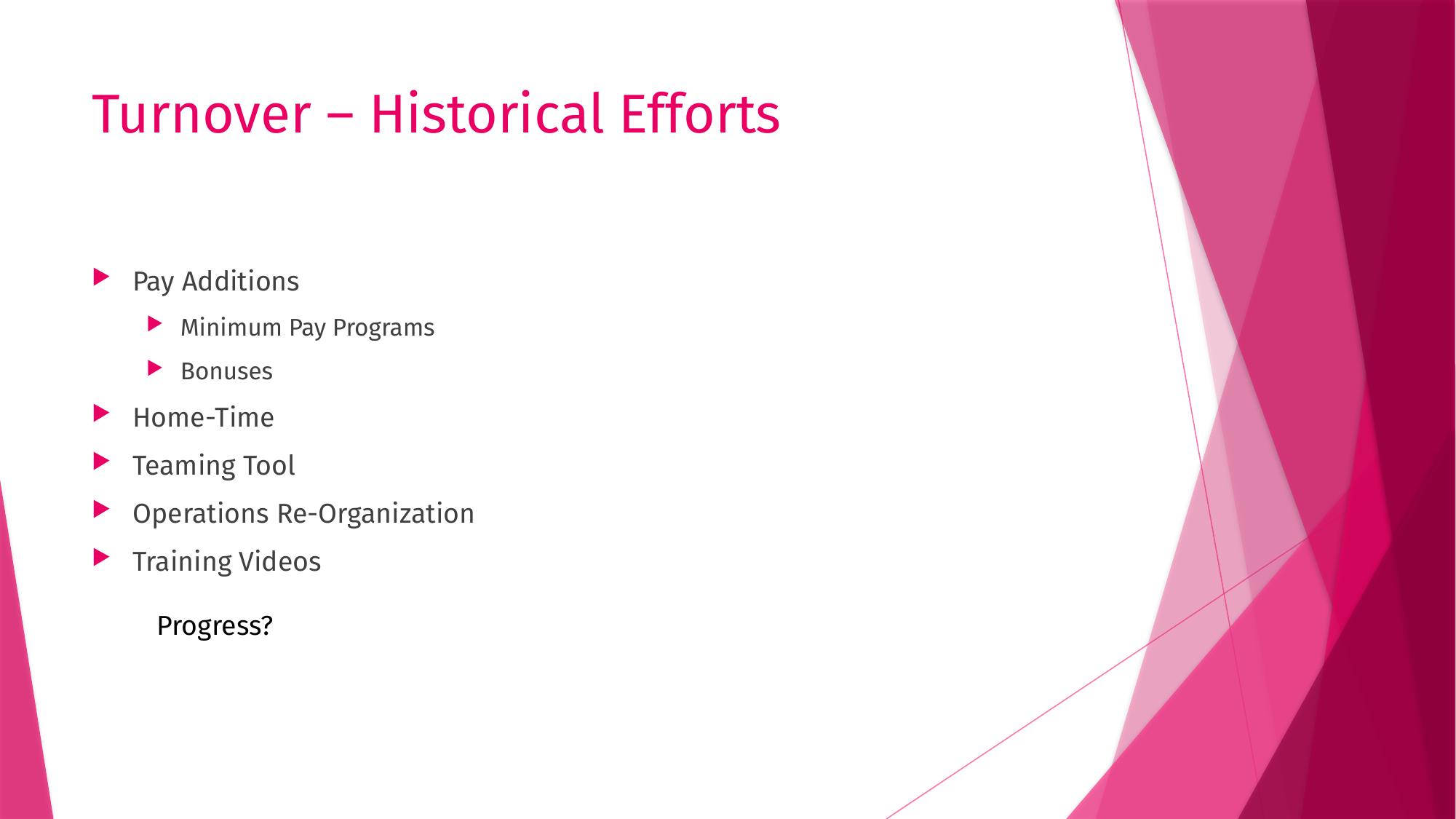

# Turnover – Historical Efforts
Pay Additions
Minimum Pay Programs
Bonuses
Home-Time
Teaming Tool
Operations Re-Organization
Training Videos
Progress?